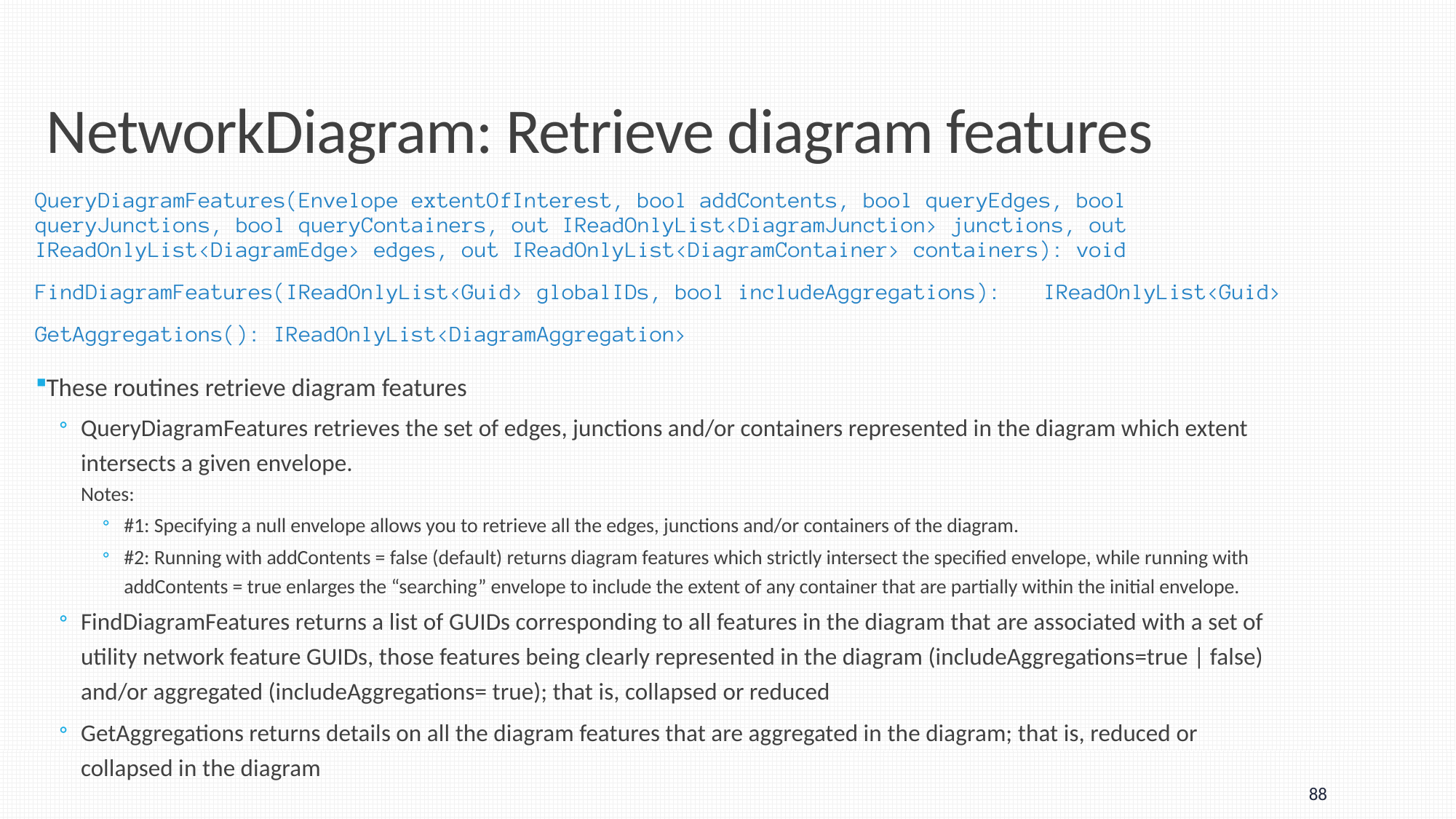

# NetworkDiagram: Retrieve diagram features
QueryDiagramFeatures(Envelope extentOfInterest, bool addContents, bool queryEdges, bool queryJunctions, bool queryContainers, out IReadOnlyList<DiagramJunction> junctions, out IReadOnlyList<DiagramEdge> edges, out IReadOnlyList<DiagramContainer> containers): void
FindDiagramFeatures(IReadOnlyList<Guid> globalIDs, bool includeAggregations): 	IReadOnlyList<Guid>
GetAggregations(): IReadOnlyList<DiagramAggregation>
These routines retrieve diagram features
QueryDiagramFeatures retrieves the set of edges, junctions and/or containers represented in the diagram which extent intersects a given envelope.
Notes:
#1: Specifying a null envelope allows you to retrieve all the edges, junctions and/or containers of the diagram.
#2: Running with addContents = false (default) returns diagram features which strictly intersect the specified envelope, while running with addContents = true enlarges the “searching” envelope to include the extent of any container that are partially within the initial envelope.
FindDiagramFeatures returns a list of GUIDs corresponding to all features in the diagram that are associated with a set of utility network feature GUIDs, those features being clearly represented in the diagram (includeAggregations=true | false) and/or aggregated (includeAggregations= true); that is, collapsed or reduced
GetAggregations returns details on all the diagram features that are aggregated in the diagram; that is, reduced or collapsed in the diagram
88